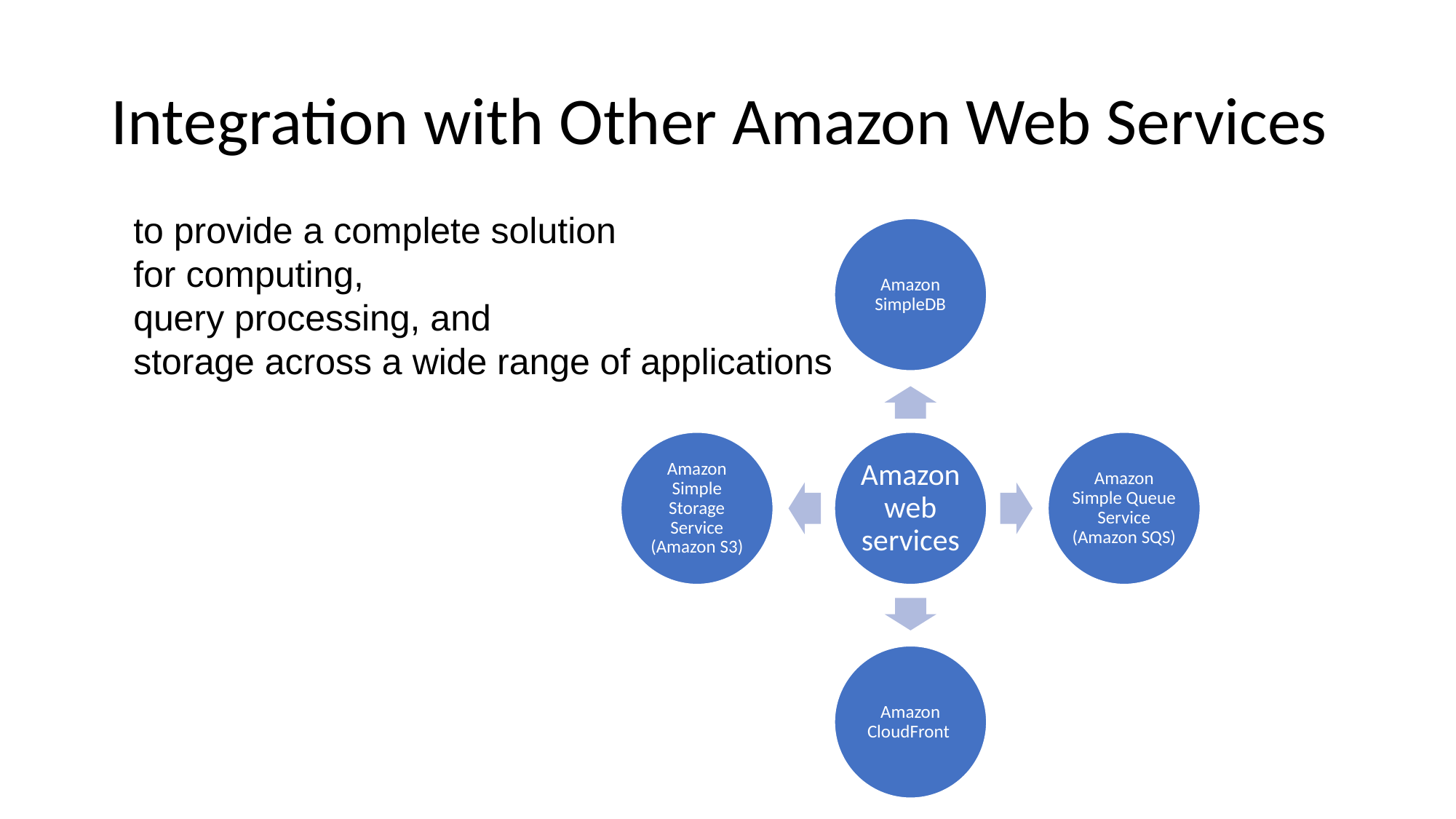

# Integration with Other Amazon Web Services
to provide a complete solution
for computing,
query processing, and
storage across a wide range of applications
Amazon web services

Amazon SimpleDB

Amazon Simple Queue Service (Amazon SQS)

Amazon CloudFront

Amazon Simple Storage Service (Amazon S3)